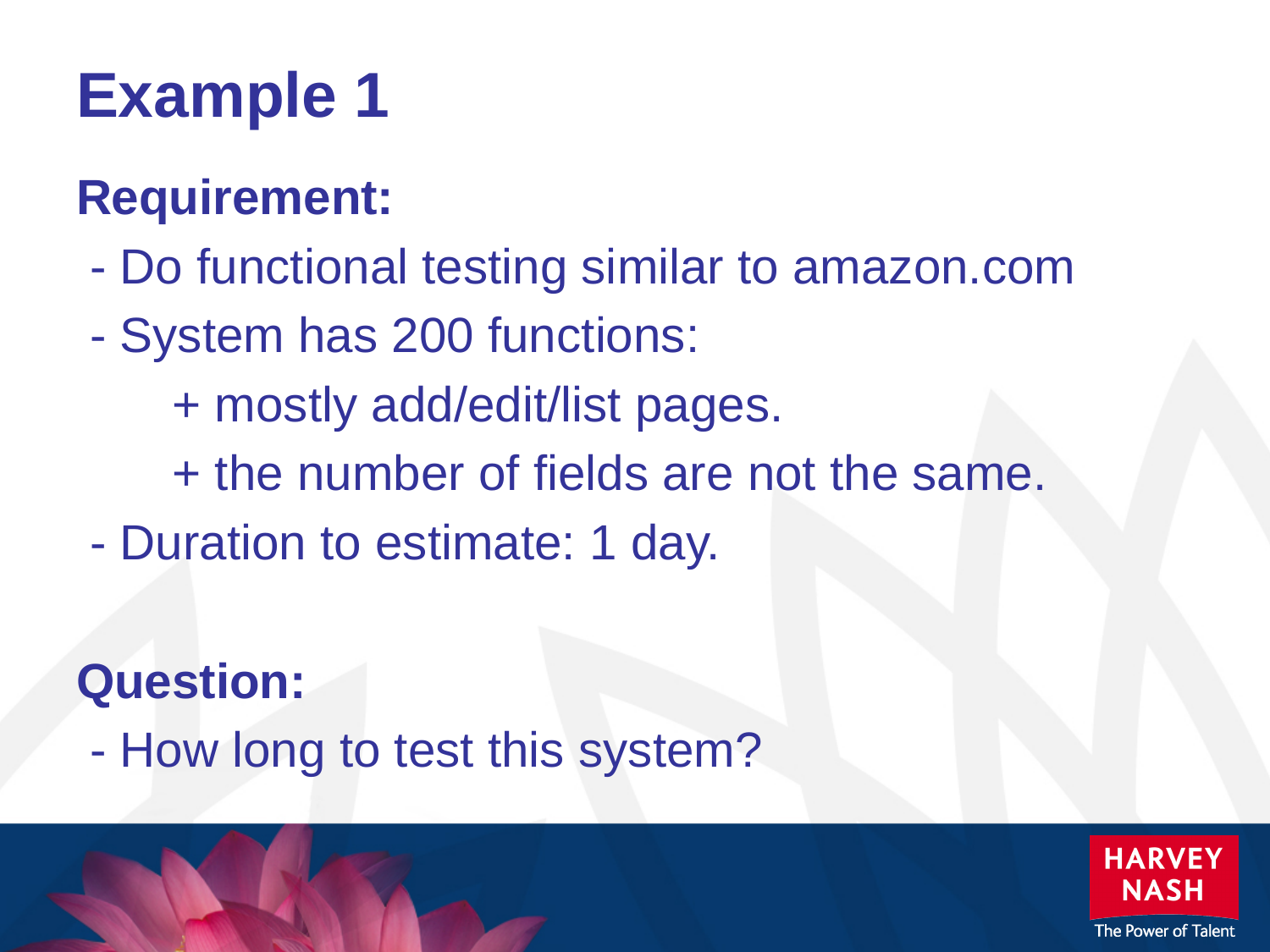

# Example 1
Requirement:
 - Do functional testing similar to amazon.com
 - System has 200 functions:
       + mostly add/edit/list pages.
       + the number of fields are not the same.
 - Duration to estimate: 1 day.

Question:
 - How long to test this system?